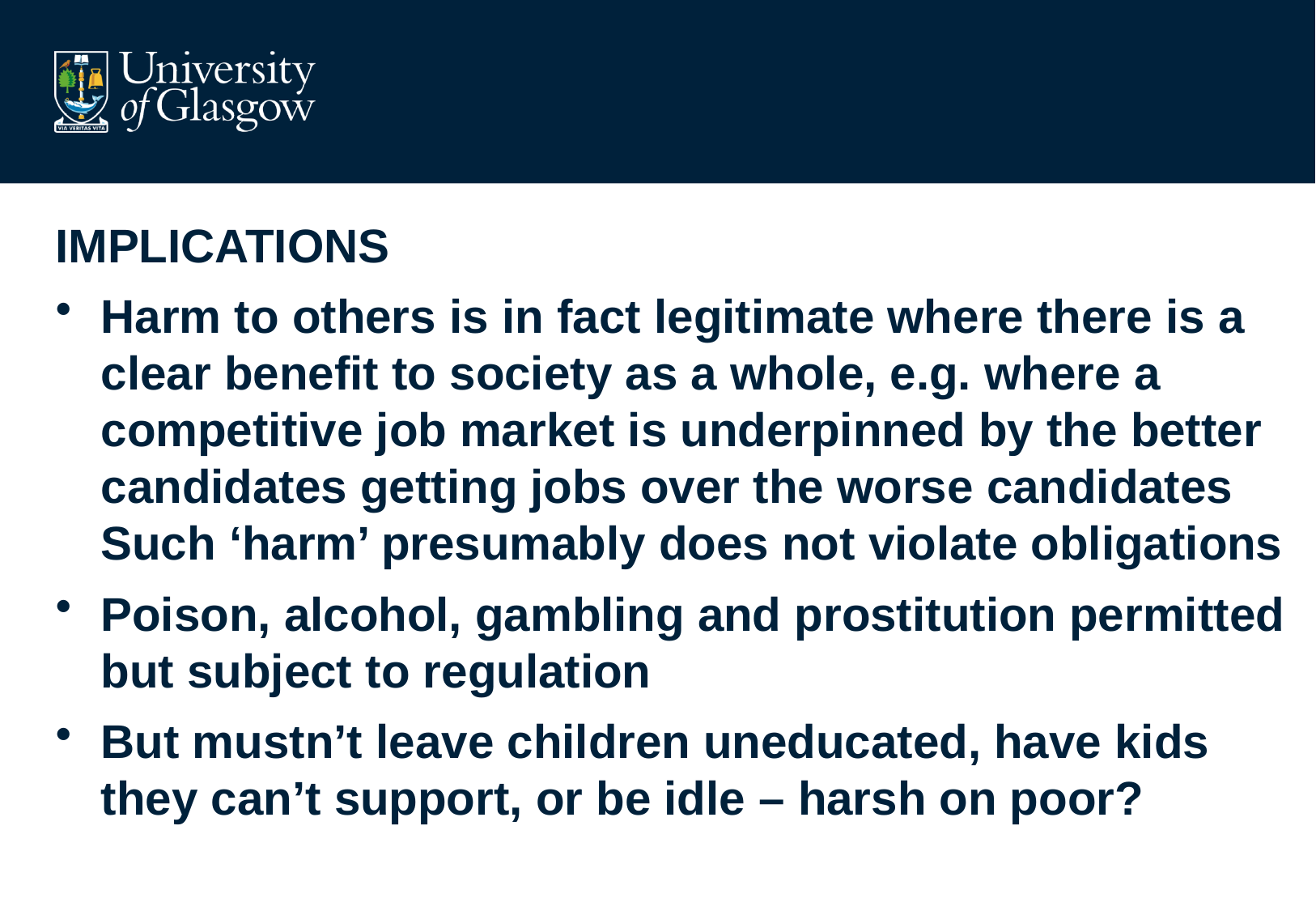

#
IMPLICATIONS
Harm to others is in fact legitimate where there is a clear benefit to society as a whole, e.g. where a competitive job market is underpinned by the better candidates getting jobs over the worse candidates Such ‘harm’ presumably does not violate obligations
Poison, alcohol, gambling and prostitution permitted but subject to regulation
But mustn’t leave children uneducated, have kids they can’t support, or be idle – harsh on poor?